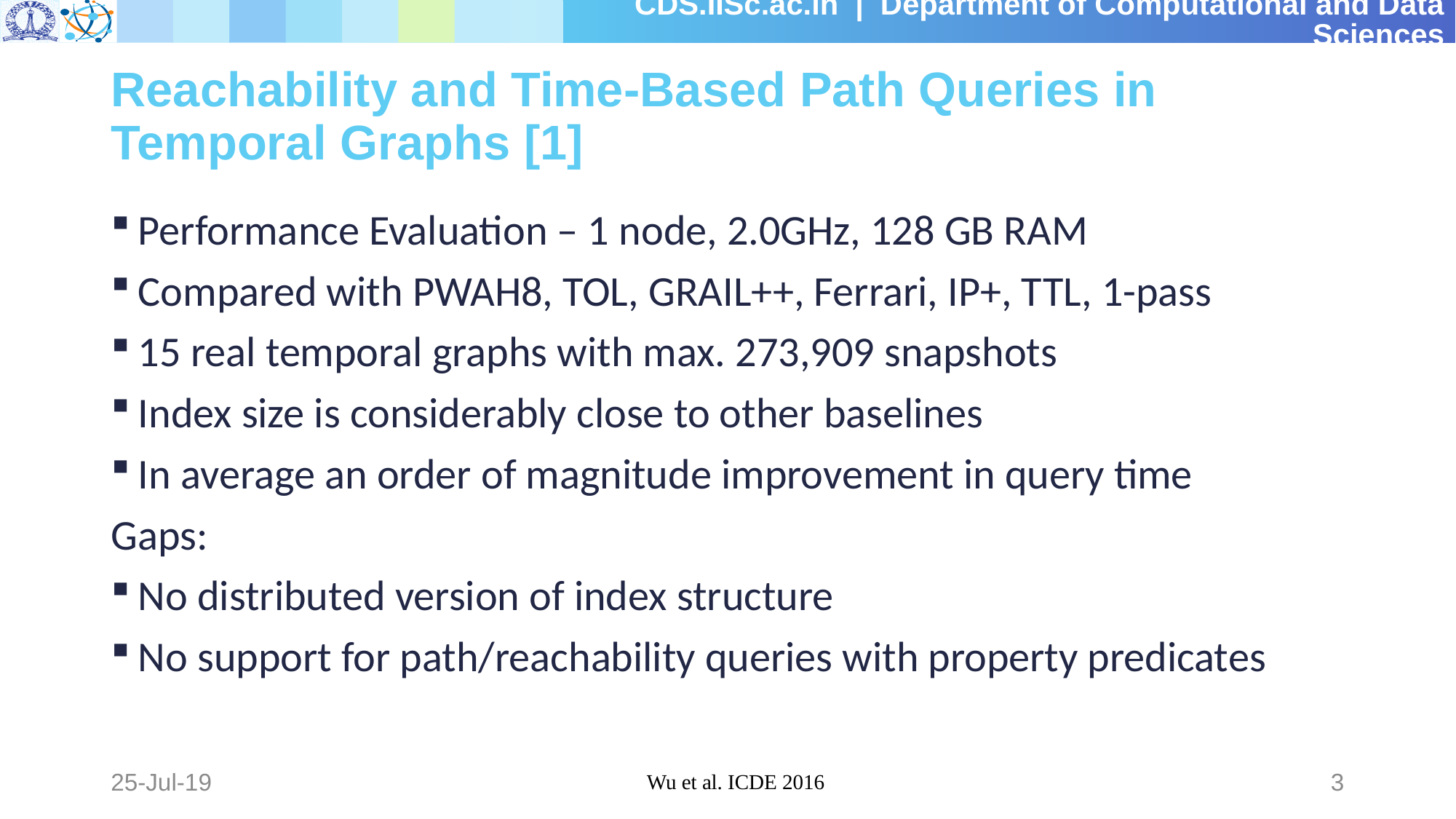

# Reachability and Time-Based Path Queries in Temporal Graphs [1]
Performance Evaluation – 1 node, 2.0GHz, 128 GB RAM
Compared with PWAH8, TOL, GRAIL++, Ferrari, IP+, TTL, 1-pass
15 real temporal graphs with max. 273,909 snapshots
Index size is considerably close to other baselines
In average an order of magnitude improvement in query time
Gaps:
No distributed version of index structure
No support for path/reachability queries with property predicates
25-Jul-19
Wu et al. ICDE 2016
3